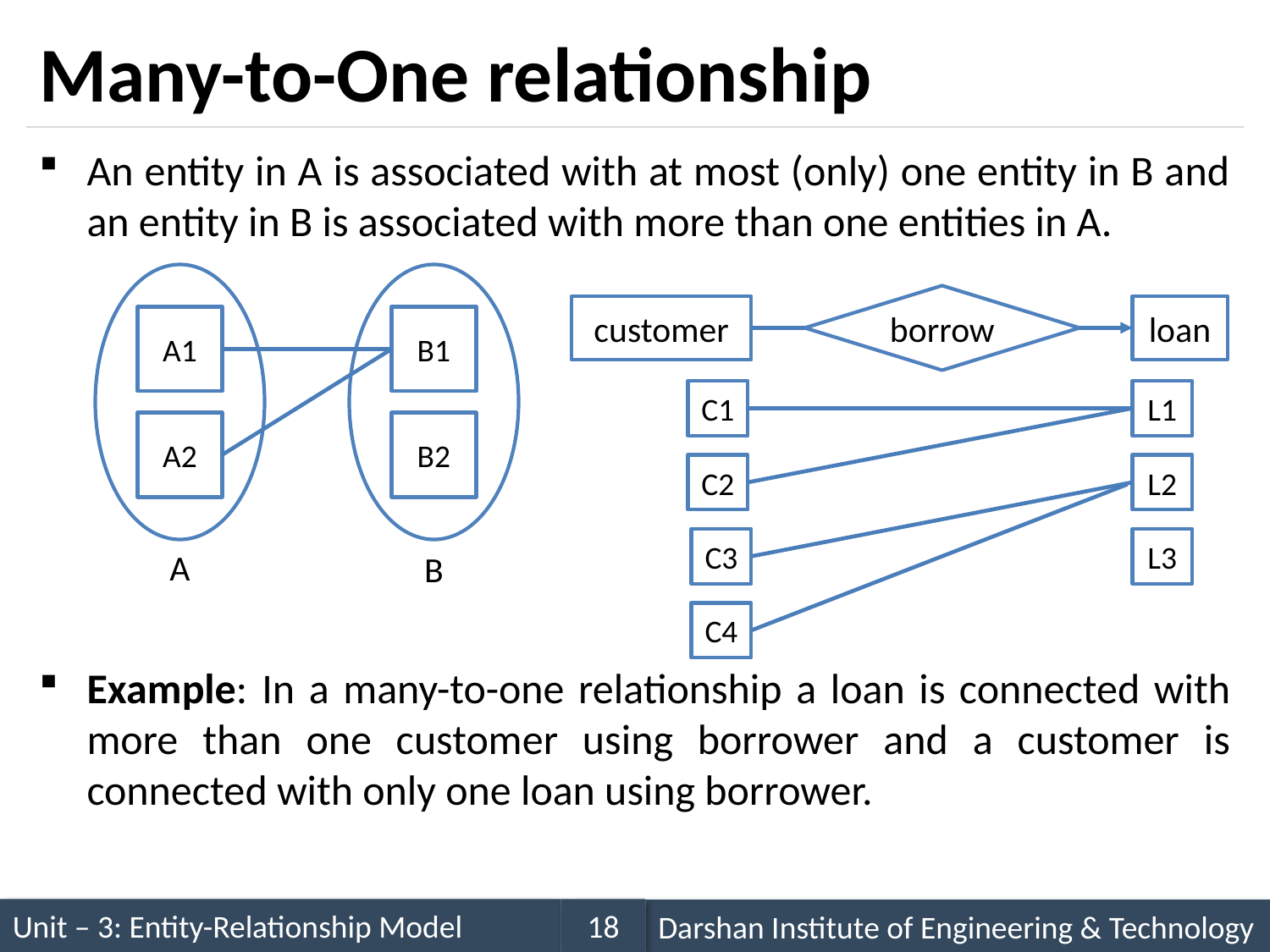

# Many-to-One relationship
An entity in A is associated with at most (only) one entity in B and an entity in B is associated with more than one entities in A.

Example: In a many-to-one relationship a loan is connected with more than one customer using borrower and a customer is connected with only one loan using borrower.

borrow
customer
loan
A1
B1
C1
L1
A2
B2
C2
L2
C3
L3
A
B
C4